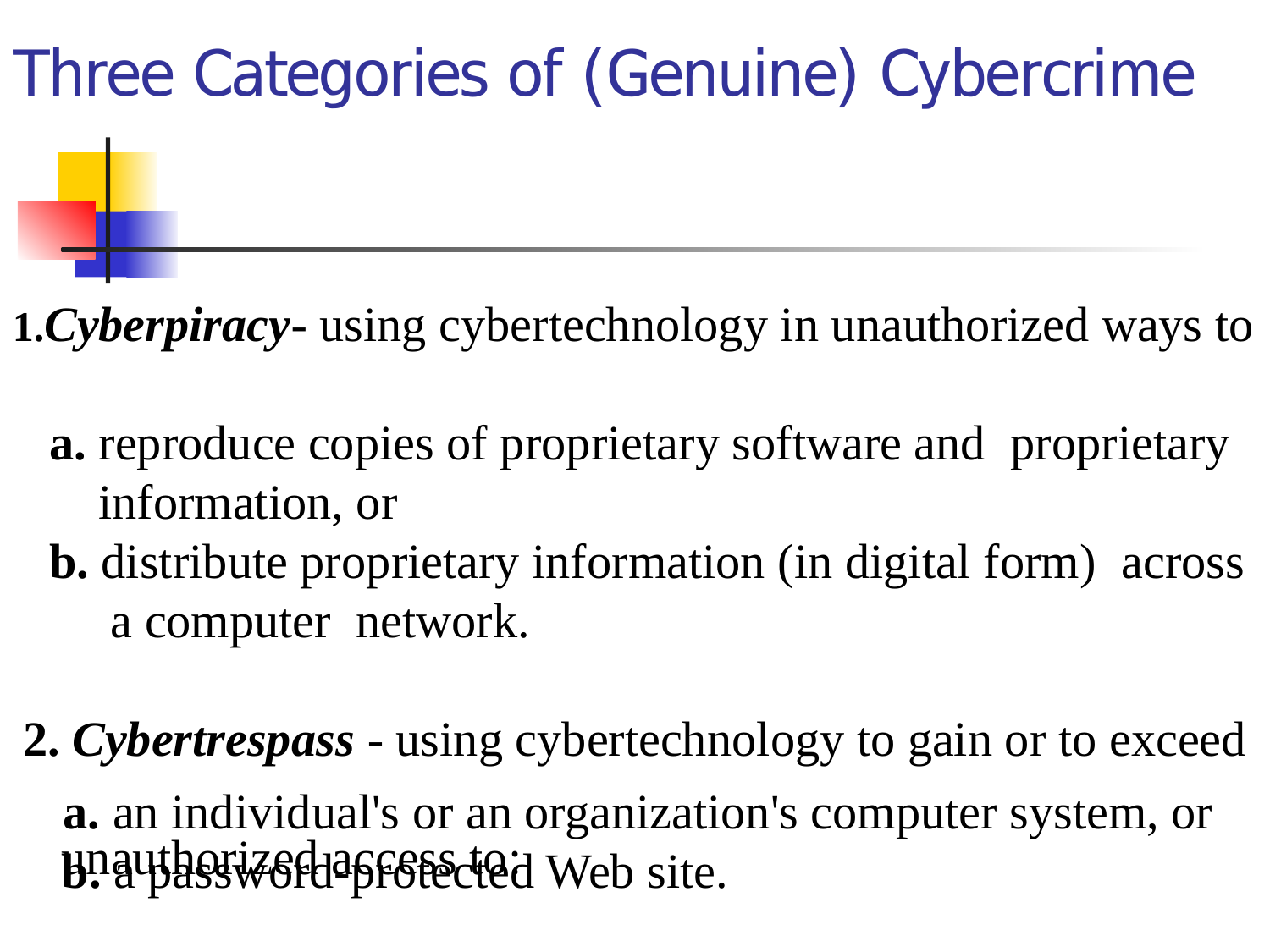

# Three Categories of (Genuine) Cybercrime
1.Cyberpiracy- using cybertechnology in unauthorized ways to
   a. reproduce copies of proprietary software and  proprietary
       information, or
   b. distribute proprietary information (in digital form)  across
        a computer  network.

 2. Cybertrespass - using cybertechnology to gain or to exceed
    unauthorized access to:

      a. an individual's or an organization's computer system, or
    b. a password-protected Web site.